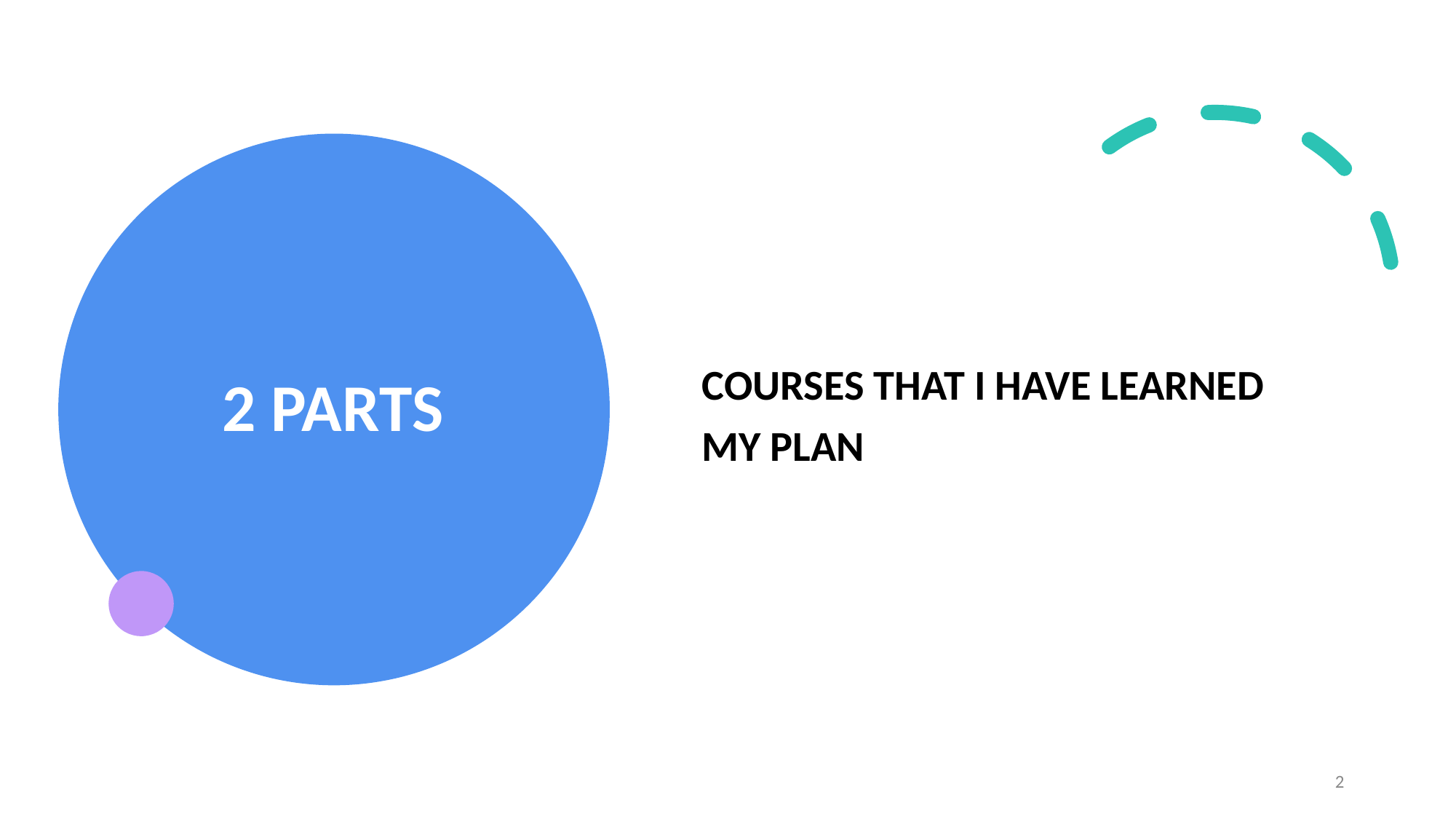

# 2 PARTS
COURSES THAT I HAVE LEARNED
MY PLAN
2